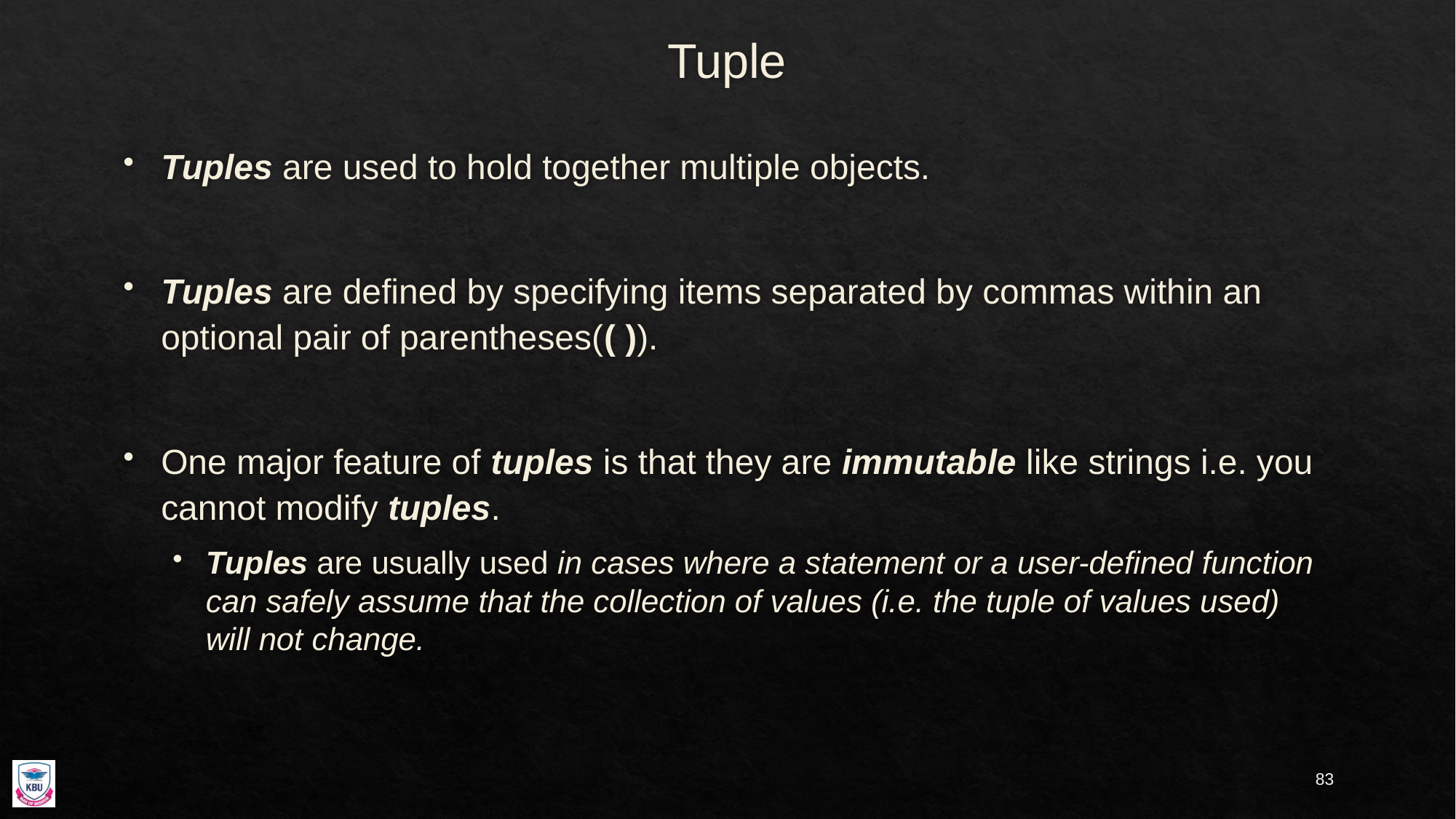

# Tuple
Tuples are used to hold together multiple objects.

Tuples are defined by specifying items separated by commas within an optional pair of parentheses(( )).

One major feature of tuples is that they are immutable like strings i.e. you cannot modify tuples.
Tuples are usually used in cases where a statement or a user-defined function can safely assume that the collection of values (i.e. the tuple of values used) will not change.
83